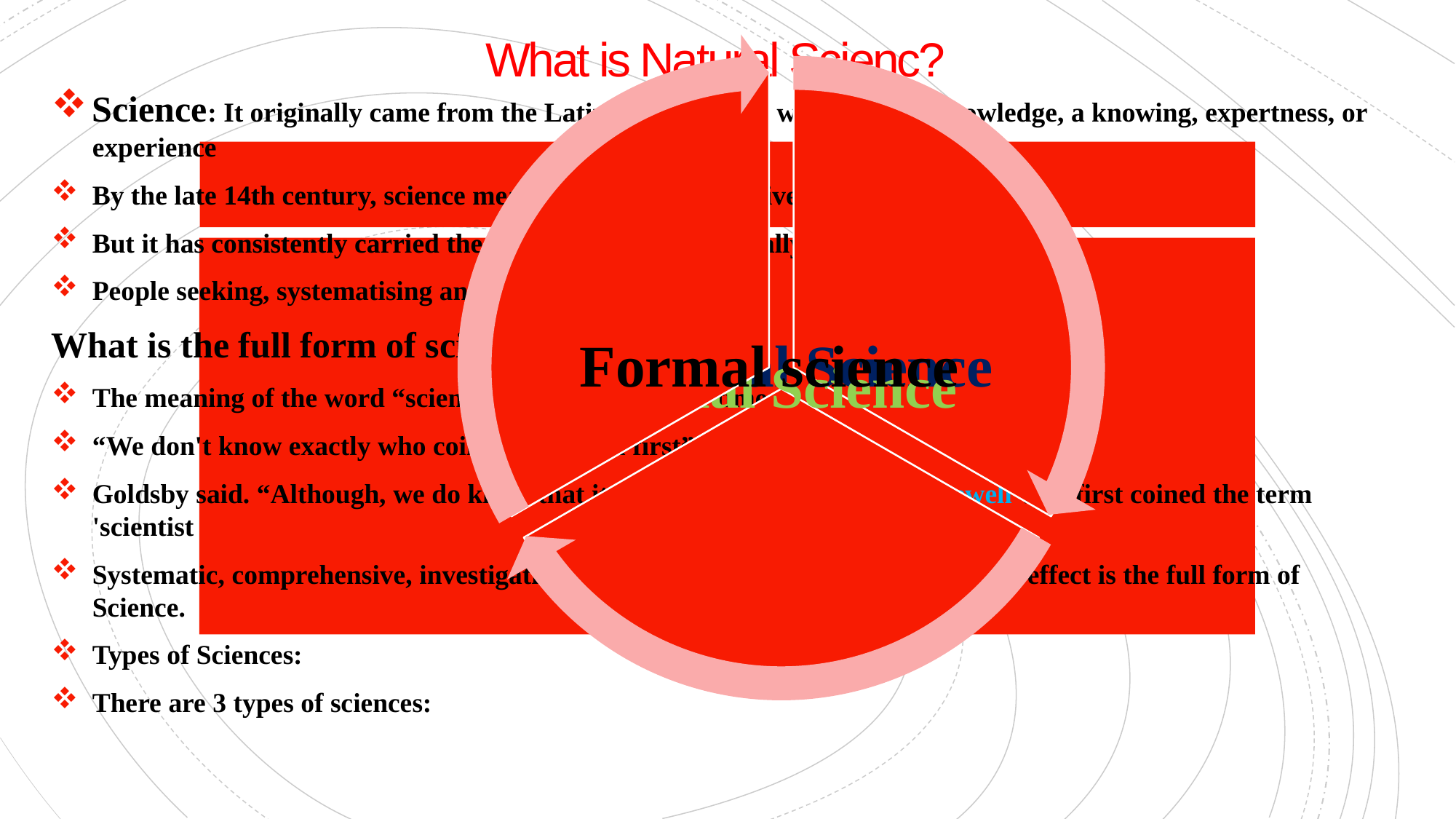

# What is Natural Scienc?
Natural Science
Social Science
Formal science
Science: It originally came from the Latin word scientia which meant knowledge, a knowing, expertness, or experience
By the late 14th century, science meant, in English, collective knowledge.
But it has consistently carried the meaning of being a socially embedded activity:
People seeking, systematising and sharing knowledge.
What is the full form of science?
The meaning of the word “science” has changed over time.
“We don't know exactly who coined that term first”
Goldsby said. “Although, we do know that it was philosopher William Whewell who first coined the term 'scientist
Systematic, comprehensive, investigation and exploration of natural, causes and effect is the full form of Science.
Types of Sciences:
There are 3 types of sciences: